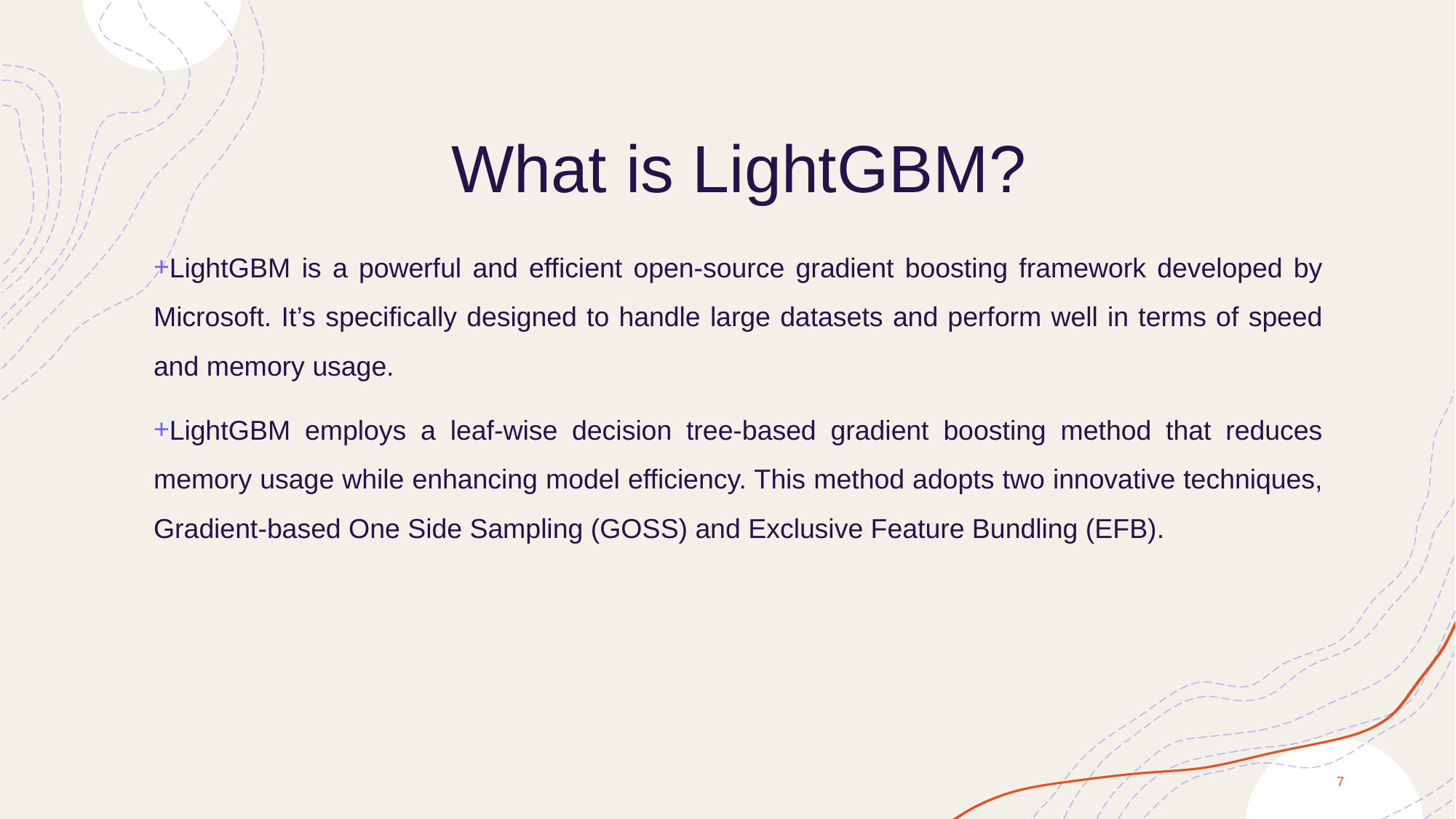

# What is LightGBM?
LightGBM is a powerful and efficient open-source gradient boosting framework developed by Microsoft. It’s specifically designed to handle large datasets and perform well in terms of speed and memory usage.
LightGBM employs a leaf-wise decision tree-based gradient boosting method that reduces memory usage while enhancing model efficiency. This method adopts two innovative techniques, Gradient-based One Side Sampling (GOSS) and Exclusive Feature Bundling (EFB).

7